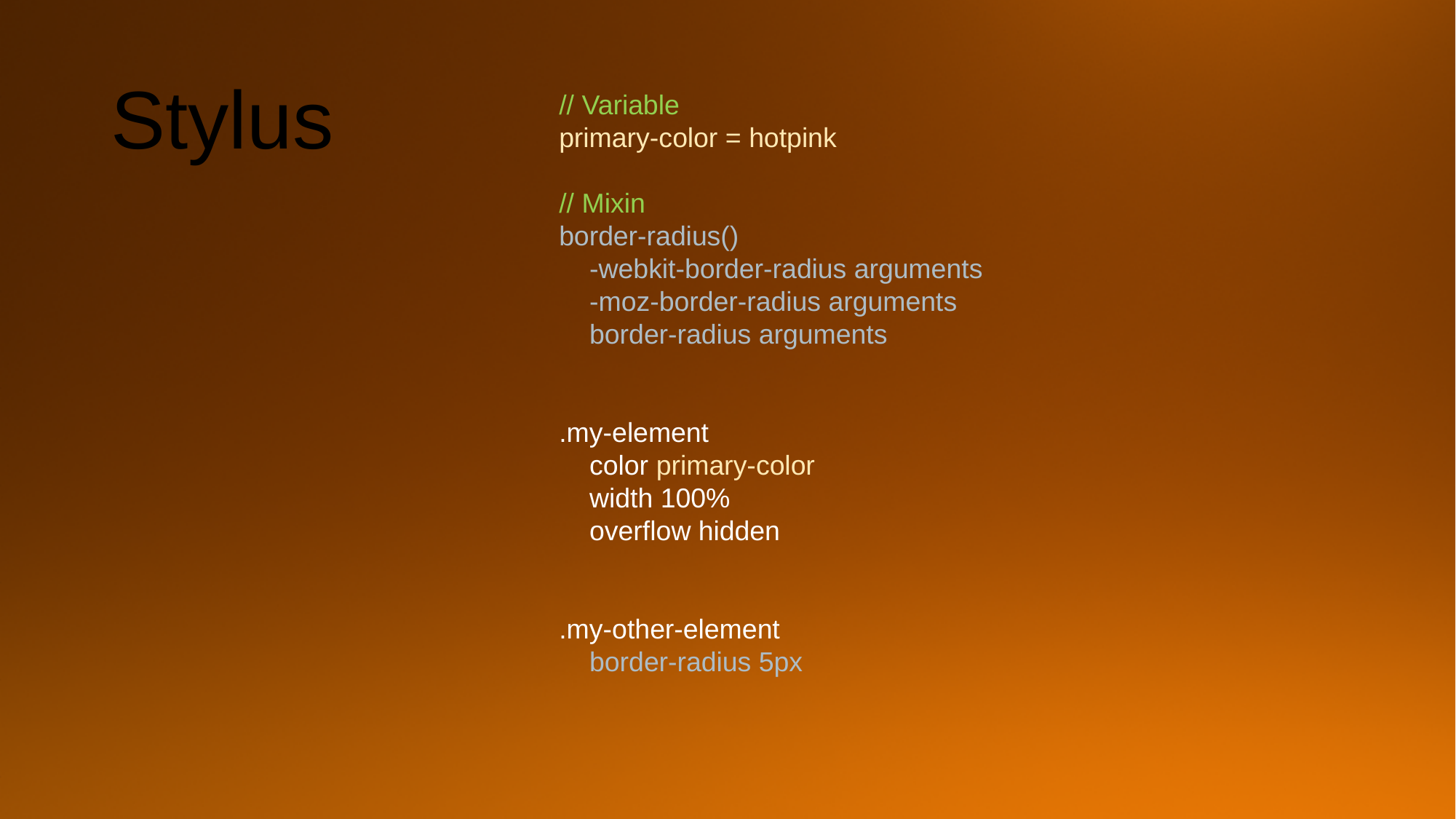

# Stylus
// Variable
primary-color = hotpink

// Mixin
border-radius()
    -webkit-border-radius arguments
    -moz-border-radius arguments
    border-radius arguments

.my-element
    color primary-color
    width 100%
    overflow hidden

.my-other-element
    border-radius 5px